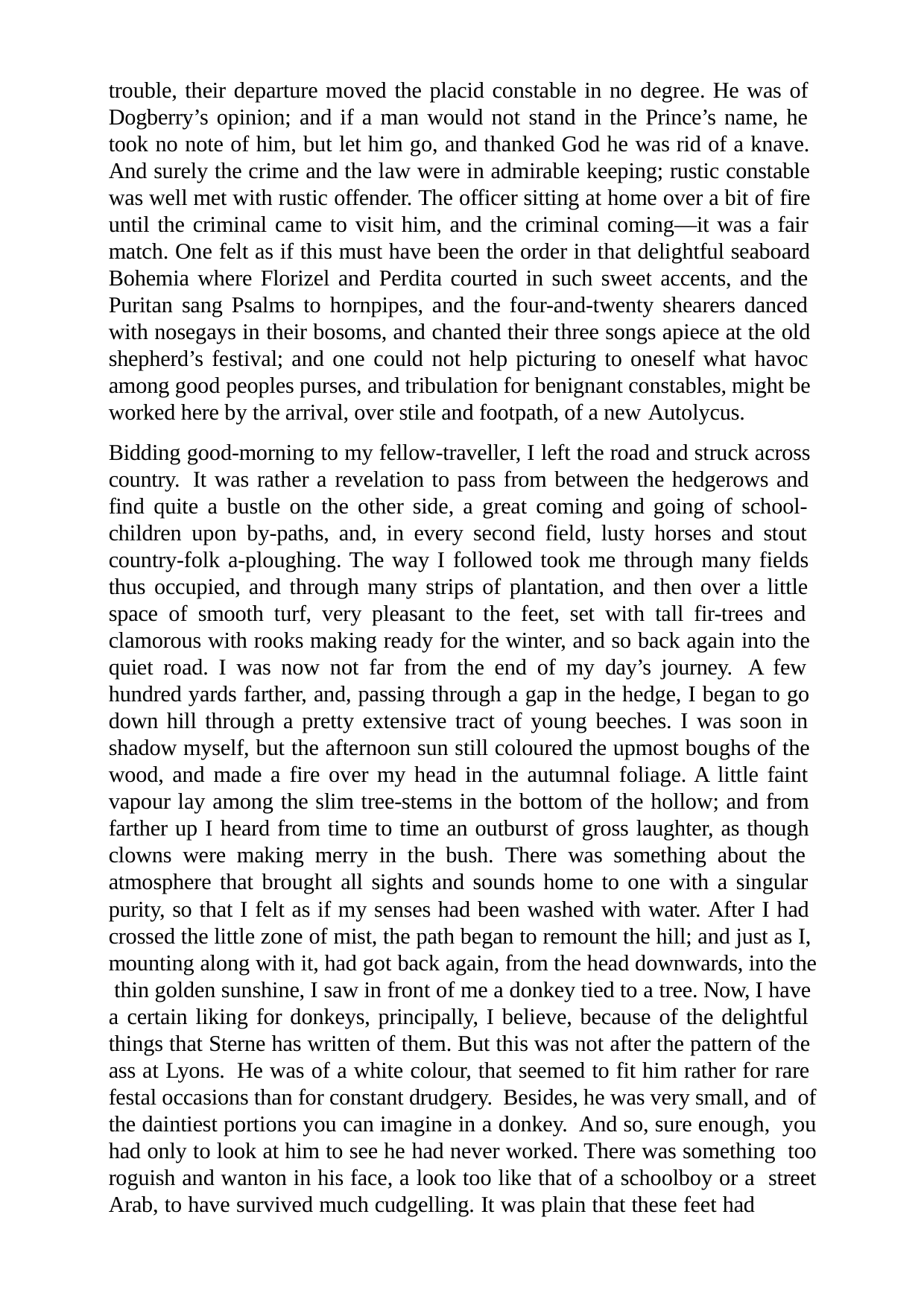

trouble, their departure moved the placid constable in no degree. He was of  Dogberry’s opinion; and if a man would not stand in the Prince’s name, he  took no note of him, but let him go, and thanked God he was rid of a knave.  And surely the crime and the law were in admirable keeping; rustic constable  was well met with rustic offender. The officer sitting at home over a bit of fire  until the criminal came to visit him, and the criminal coming—it was a fair  match. One felt as if this must have been the order in that delightful seaboard  Bohemia where Florizel and Perdita courted in such sweet accents, and the  Puritan sang Psalms to hornpipes, and the four-and-twenty shearers danced  with nosegays in their bosoms, and chanted their three songs apiece at the old  shepherd’s festival; and one could not help picturing to oneself what havoc  among good peoples purses, and tribulation for benignant constables, might be  worked here by the arrival, over stile and footpath, of a new Autolycus.
Bidding good-morning to my fellow-traveller, I left the road and struck across  country. It was rather a revelation to pass from between the hedgerows and  find quite a bustle on the other side, a great coming and going of school-  children upon by-paths, and, in every second field, lusty horses and stout  country-folk a-ploughing. The way I followed took me through many fields  thus occupied, and through many strips of plantation, and then over a little  space of smooth turf, very pleasant to the feet, set with tall fir-trees and  clamorous with rooks making ready for the winter, and so back again into the  quiet road. I was now not far from the end of my day’s journey. A few  hundred yards farther, and, passing through a gap in the hedge, I began to go  down hill through a pretty extensive tract of young beeches. I was soon in  shadow myself, but the afternoon sun still coloured the upmost boughs of the  wood, and made a fire over my head in the autumnal foliage. A little faint  vapour lay among the slim tree-stems in the bottom of the hollow; and from  farther up I heard from time to time an outburst of gross laughter, as though  clowns were making merry in the bush. There was something about the  atmosphere that brought all sights and sounds home to one with a singular  purity, so that I felt as if my senses had been washed with water. After I had  crossed the little zone of mist, the path began to remount the hill; and just as I,  mounting along with it, had got back again, from the head downwards, into the  thin golden sunshine, I saw in front of me a donkey tied to a tree. Now, I have  a certain liking for donkeys, principally, I believe, because of the delightful  things that Sterne has written of them. But this was not after the pattern of the  ass at Lyons. He was of a white colour, that seemed to fit him rather for rare  festal occasions than for constant drudgery. Besides, he was very small, and  of the daintiest portions you can imagine in a donkey. And so, sure enough,  you had only to look at him to see he had never worked. There was something  too roguish and wanton in his face, a look too like that of a schoolboy or a  street Arab, to have survived much cudgelling. It was plain that these feet had